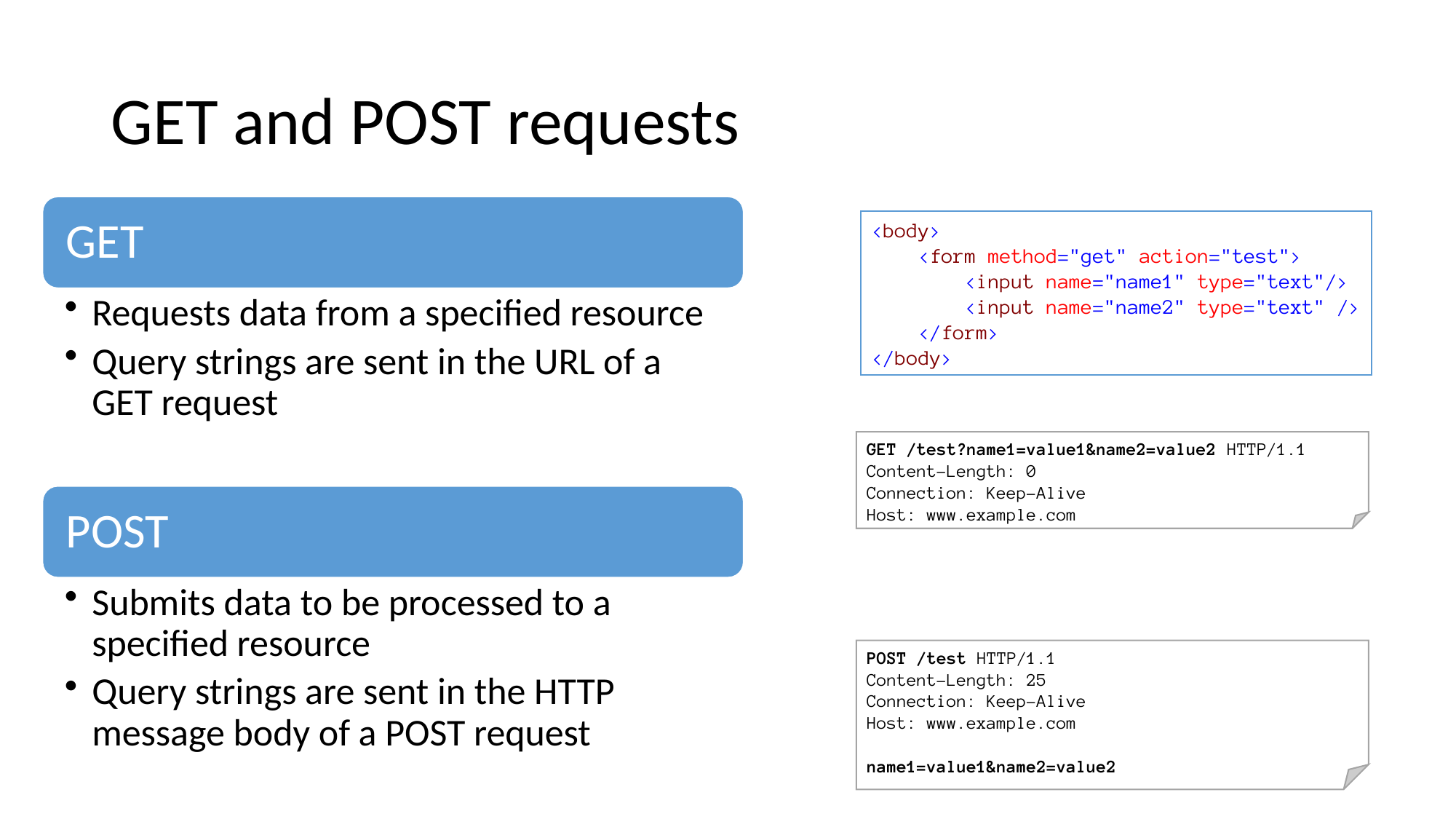

# GET and POST requests
GET
Requests data from a specified resource
Query strings are sent in the URL of a GET request

POST
Submits data to be processed to a specified resource
Query strings are sent in the HTTP message body of a POST request
<body>
    <form method="get" action="test">
        <input name="name1" type="text"/>
        <input name="name2" type="text" />
    </form>
</body>
GET /test?name1=value1&name2=value2 HTTP/1.1
Content-Length: 0
Connection: Keep-Alive
Host: www.example.com
POST /test HTTP/1.1
Content-Length: 25
Connection: Keep-Alive
Host: www.example.com

name1=value1&name2=value2